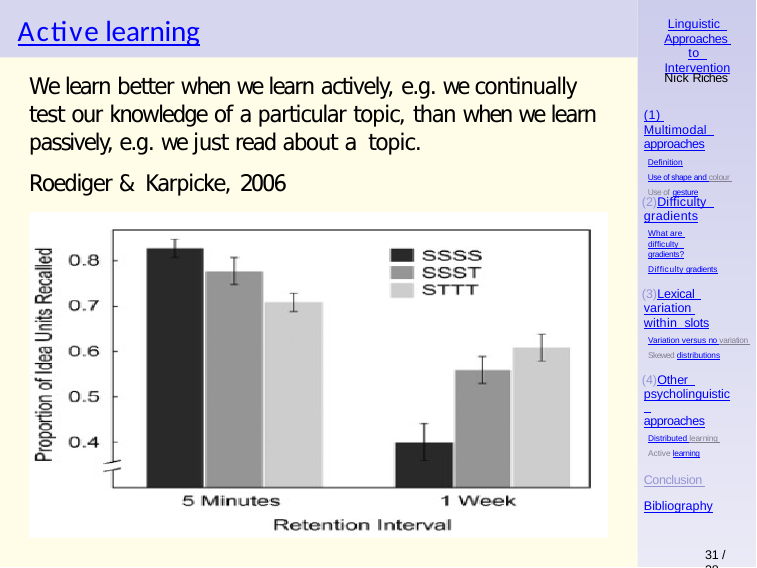

# Active learning
Linguistic  Approaches to  Intervention
Nick Riches
We learn better when we learn actively, e.g. we continually  test our knowledge of a particular topic, than when we learn  passively, e.g. we just read about a topic.
Roediger & Karpicke, 2006
(1) Multimodal  approaches
Definition
Use of shape and colour  Use of gesture
Difficulty  gradients
What are difficulty  gradients?
Difficulty gradients

Lexical  variation within  slots
Variation versus no variation  Skewed distributions

Other  psycholinguistic  approaches
Distributed learning  Active learning
Conclusion  Bibliography

31 / 38